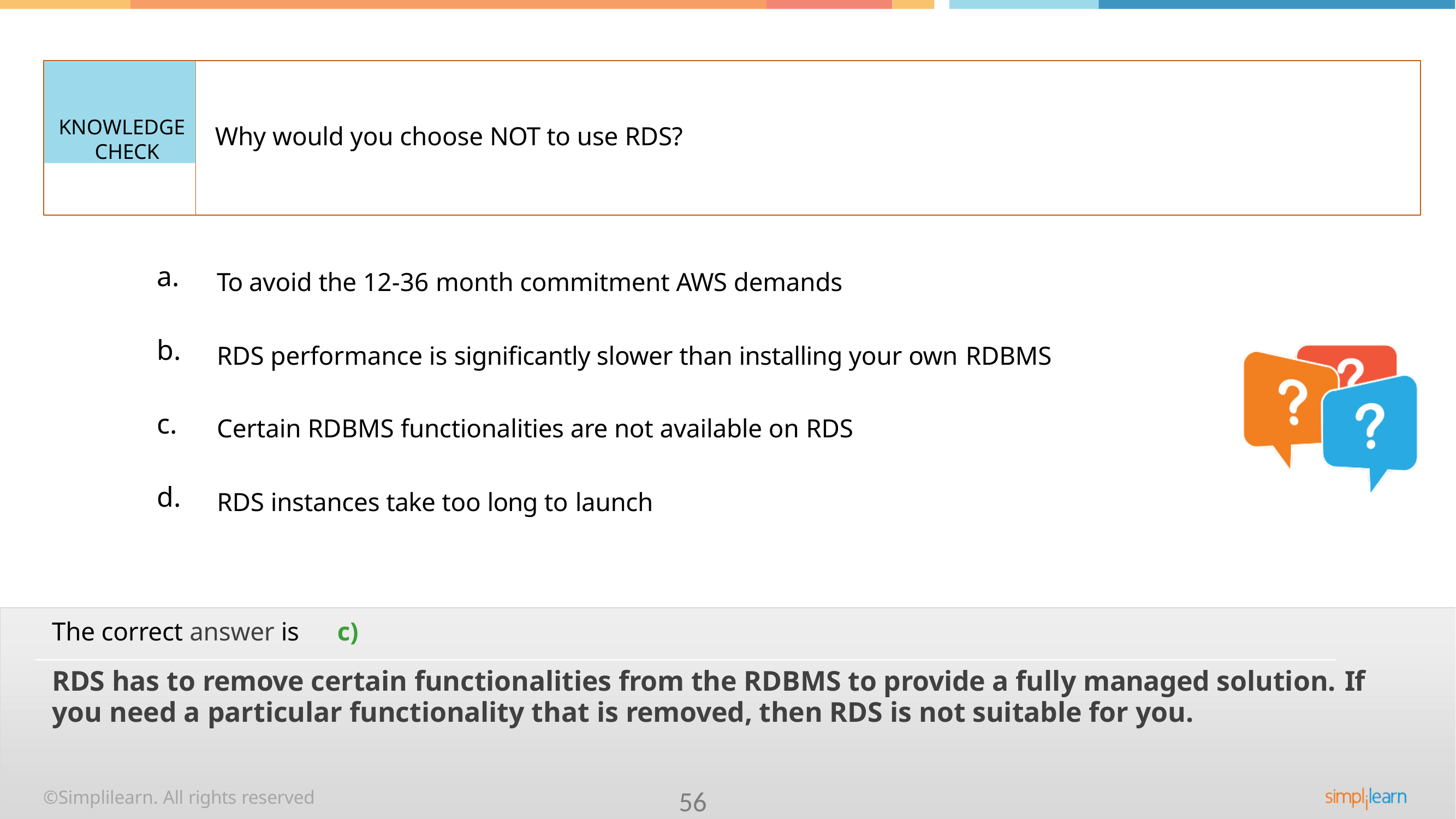

KNOWLEDGE  CHECK
Why would you choose NOT to use RDS?
a.
To avoid the 12-36 month commitment AWS demands
b.
RDS performance is significantly slower than installing your own RDBMS

c.
Certain RDBMS functionalities are not available on RDS
d.
RDS instances take too long to launch

The correct answer is	c)
RDS has to remove certain functionalities from the RDBMS to provide a fully managed solution. If
you need a particular functionality that is removed, then RDS is not suitable for you.
©Simplilearn. All rights reserved

56